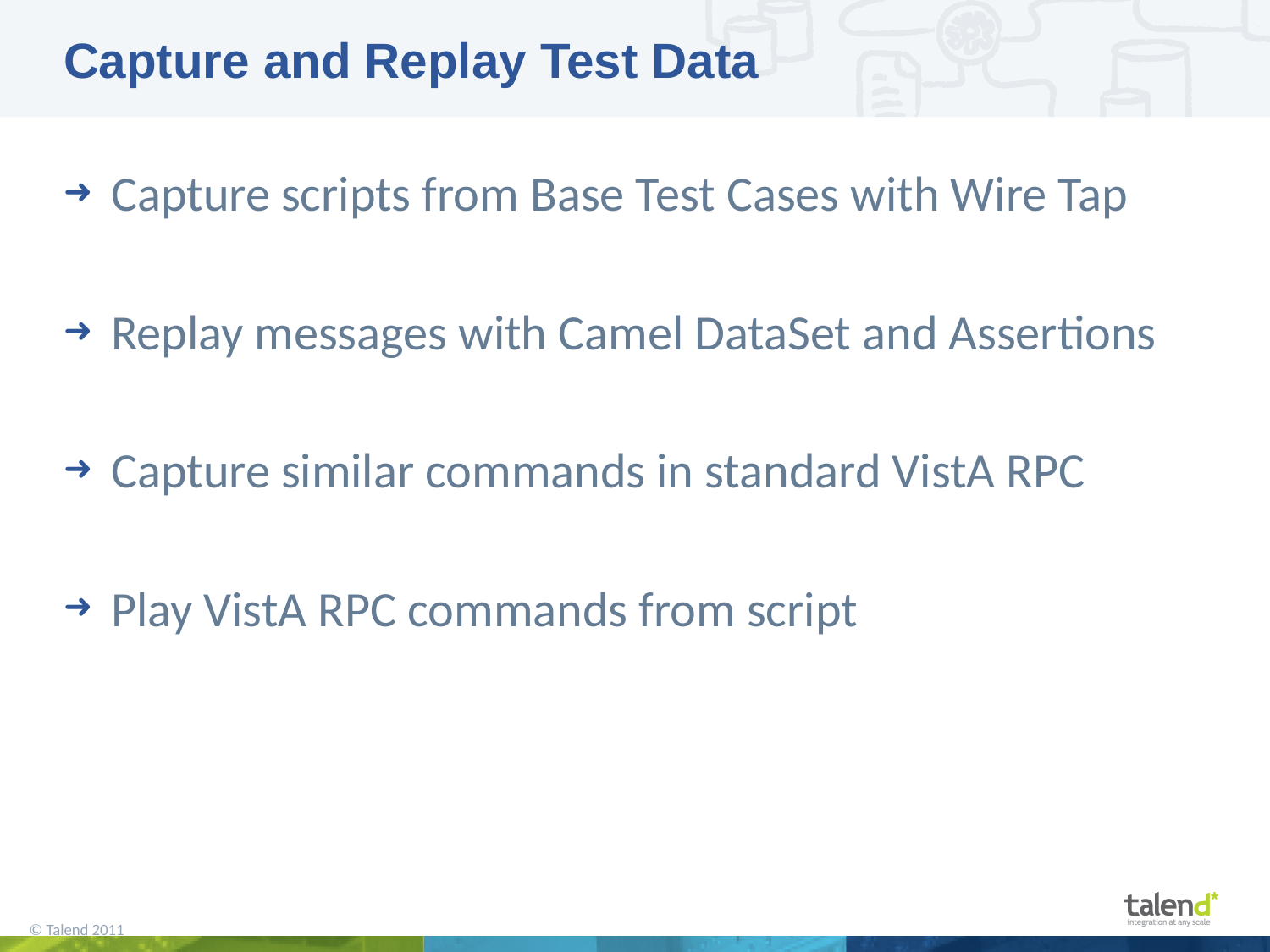

# Capture and Replay Test Data
Capture scripts from Base Test Cases with Wire Tap

Replay messages with Camel DataSet and Assertions

Capture similar commands in standard VistA RPC

Play VistA RPC commands from script
14
© Talend 2011